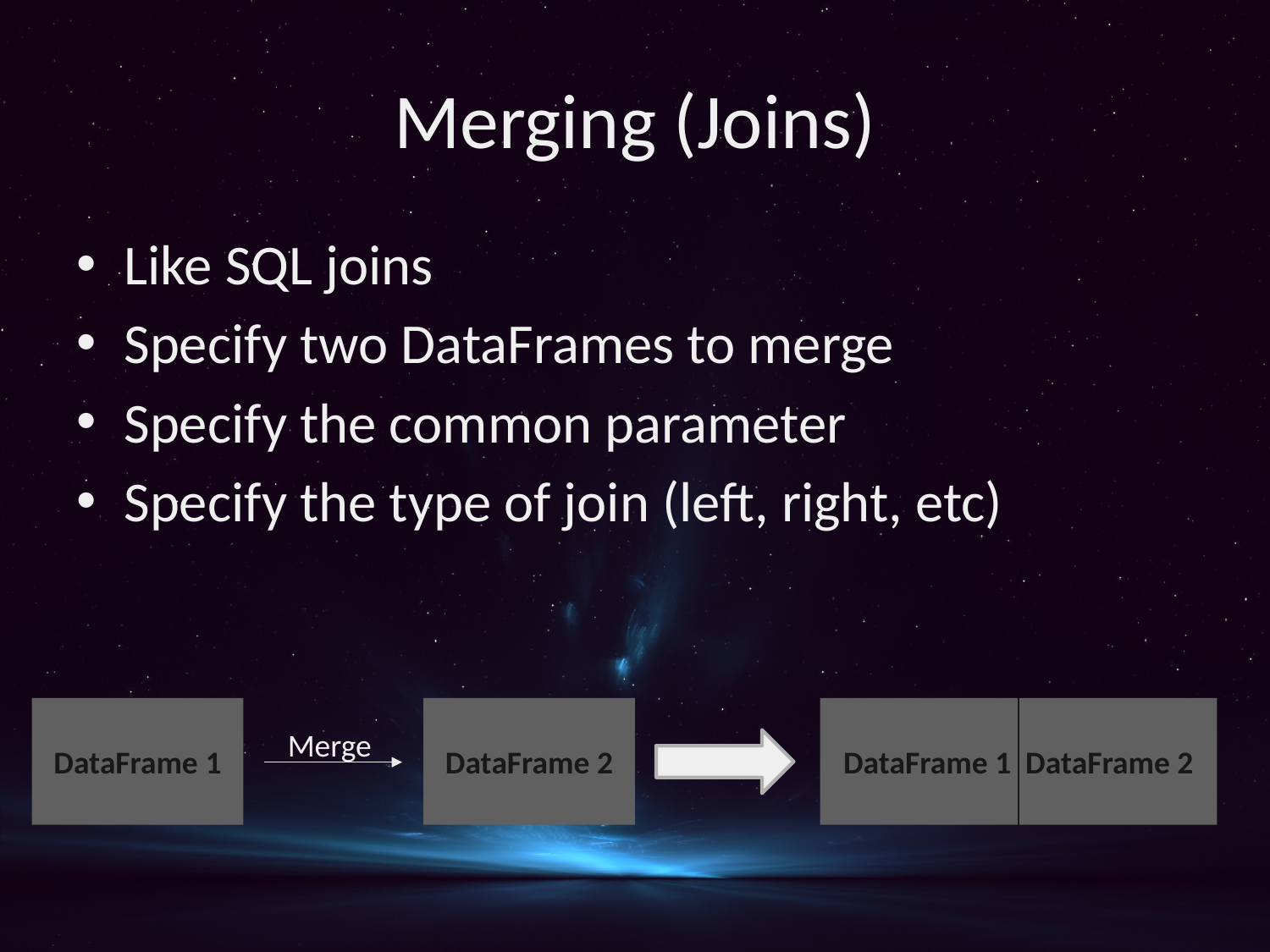

# Merging (Joins)
Like SQL joins
Specify two DataFrames to merge
Specify the common parameter
Specify the type of join (left, right, etc)

DataFrame 1

DataFrame 2

DataFrame 1  DataFrame 2

Merge